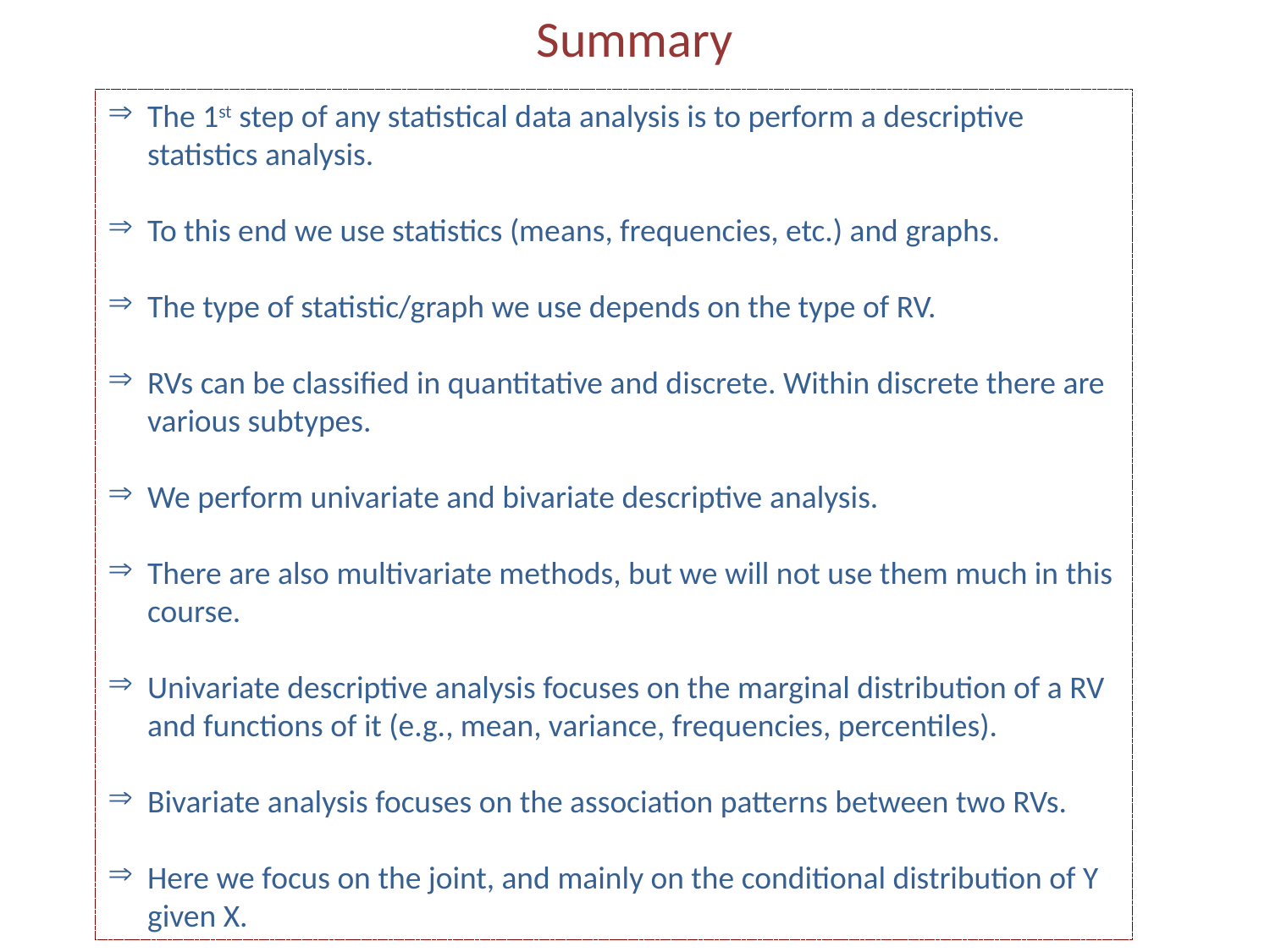

# Summary
The 1st step of any statistical data analysis is to perform a descriptive statistics analysis.

To this end we use statistics (means, frequencies, etc.) and graphs.

The type of statistic/graph we use depends on the type of RV.

RVs can be classified in quantitative and discrete. Within discrete there are various subtypes.

We perform univariate and bivariate descriptive analysis.

There are also multivariate methods, but we will not use them much in this course.

Univariate descriptive analysis focuses on the marginal distribution of a RV and functions of it (e.g., mean, variance, frequencies, percentiles).

Bivariate analysis focuses on the association patterns between two RVs.

Here we focus on the joint, and mainly on the conditional distribution of Y given X.